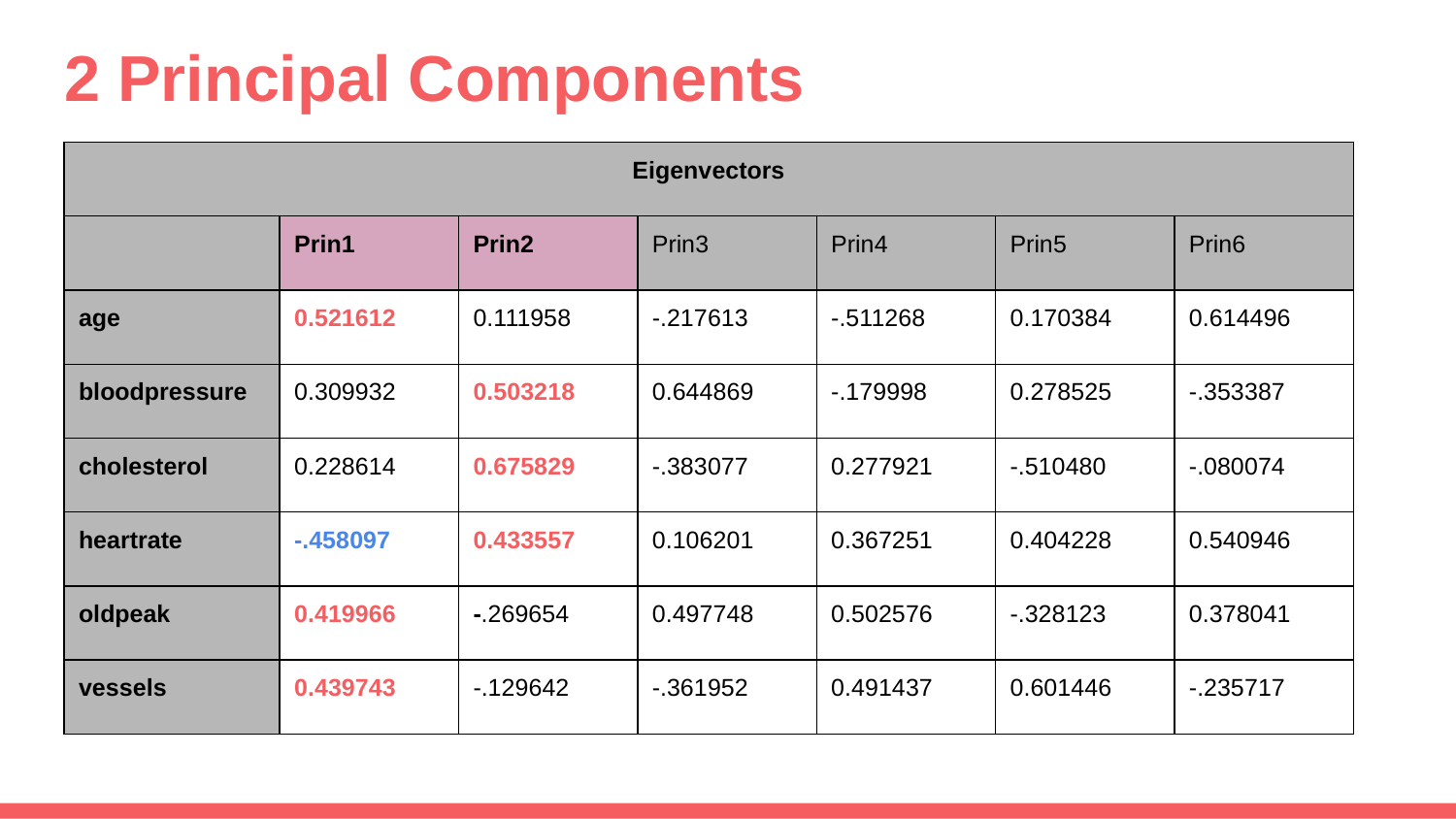

# 2 Principal Components
| Eigenvectors |  |  |  |  |  |  |
| --- | --- | --- | --- | --- | --- | --- |
|  | Prin1 | Prin2 | Prin3 | Prin4 | Prin5 | Prin6 |
| age | 0.521612 | 0.111958 | -.217613 | -.511268 | 0.170384 | 0.614496 |
| bloodpressure | 0.309932 | 0.503218 | 0.644869 | -.179998 | 0.278525 | -.353387 |
| cholesterol | 0.228614 | 0.675829 | -.383077 | 0.277921 | -.510480 | -.080074 |
| heartrate | -.458097 | 0.433557 | 0.106201 | 0.367251 | 0.404228 | 0.540946 |
| oldpeak | 0.419966 | -.269654 | 0.497748 | 0.502576 | -.328123 | 0.378041 |
| vessels | 0.439743 | -.129642 | -.361952 | 0.491437 | 0.601446 | -.235717 |